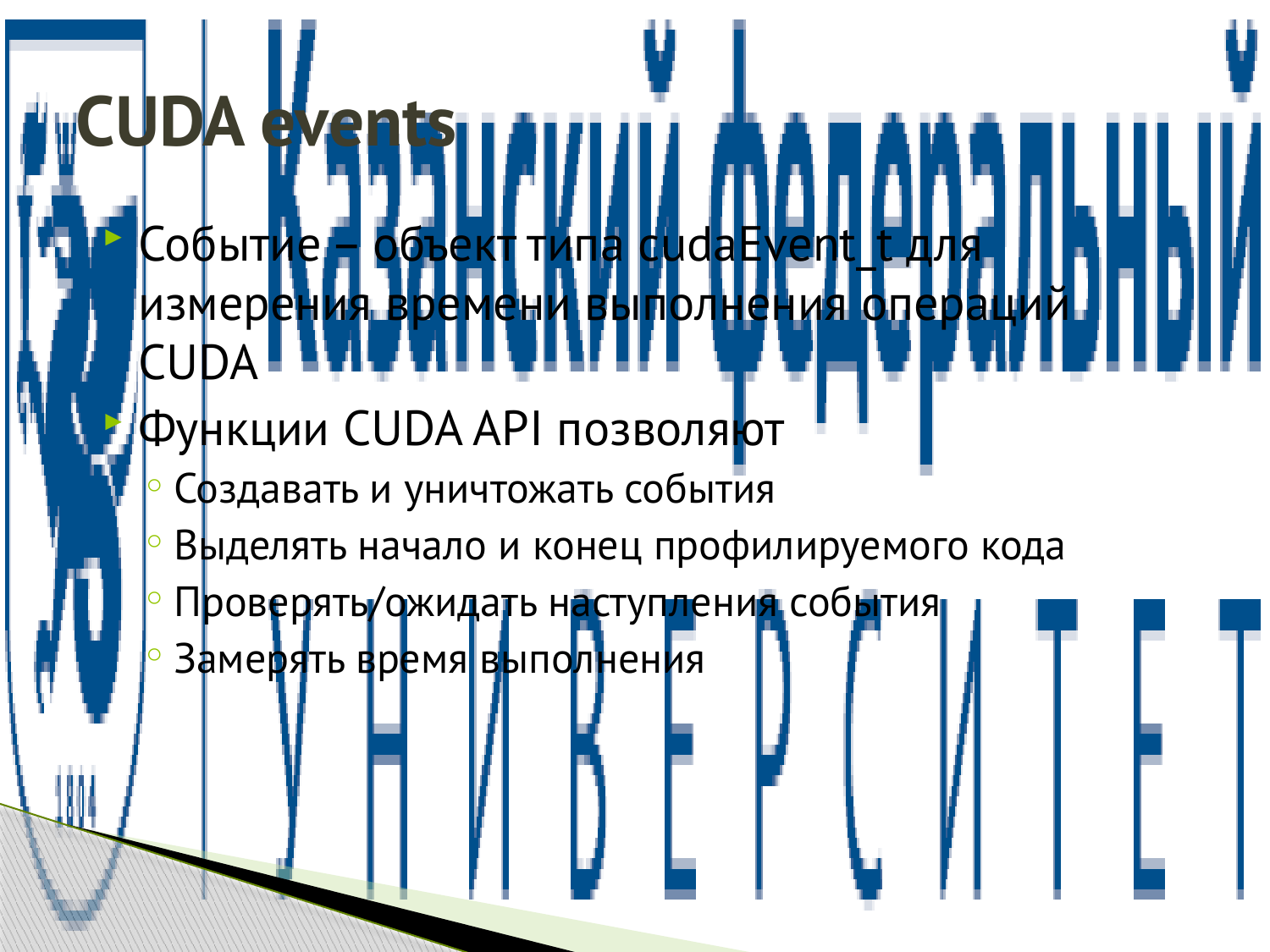

# CUDA events
Событие – объект типа cudaEvent_t для измерения времени выполнения операций CUDA
Функции CUDA API позволяют
Создавать и уничтожать события
Выделять начало и конец профилируемого кода
Проверять/ожидать наступления события
Замерять время выполнения